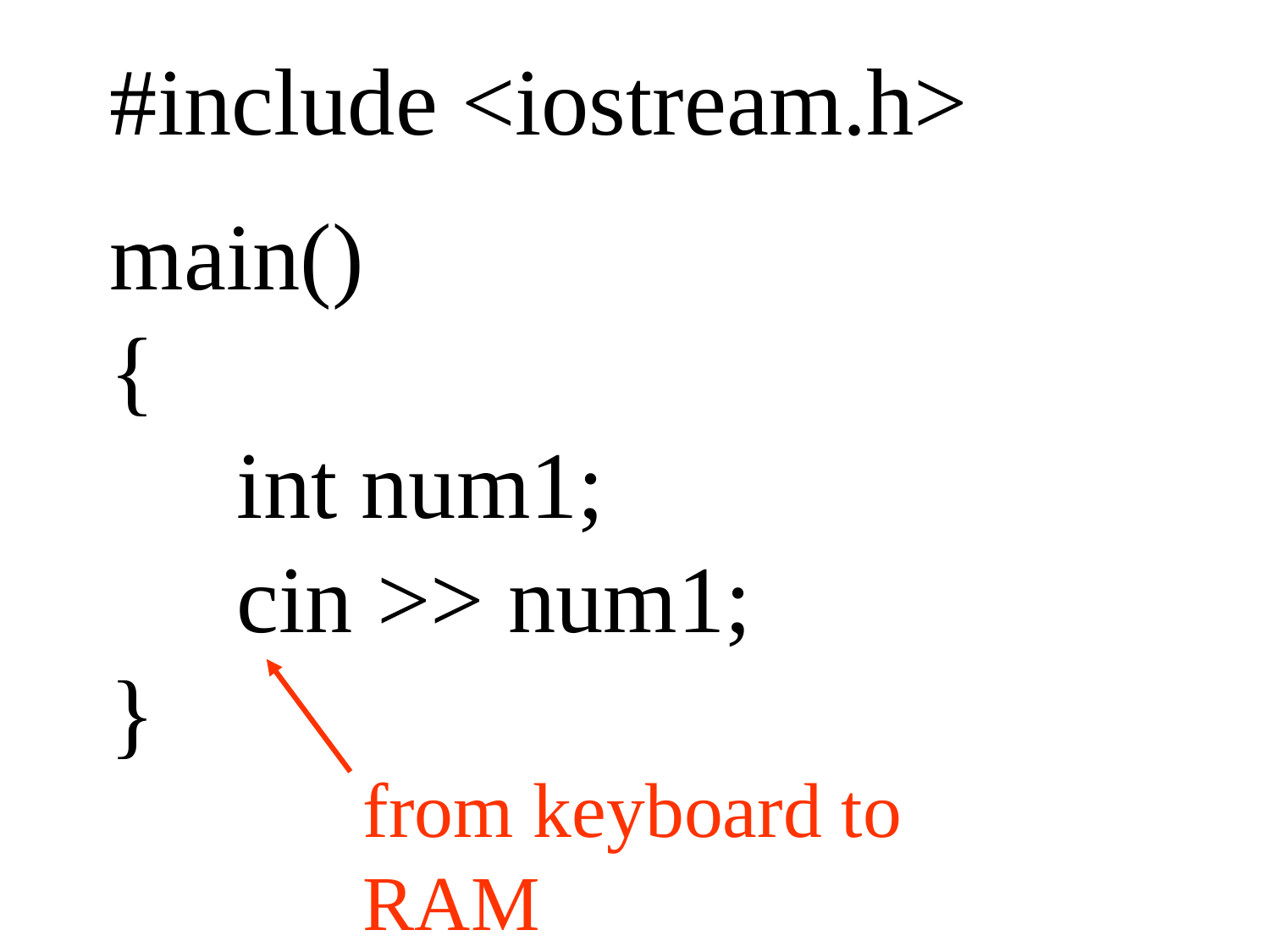

#include <iostream.h>
main()
{
	int num1;
	cin >> num1;
}
from keyboard to
RAM